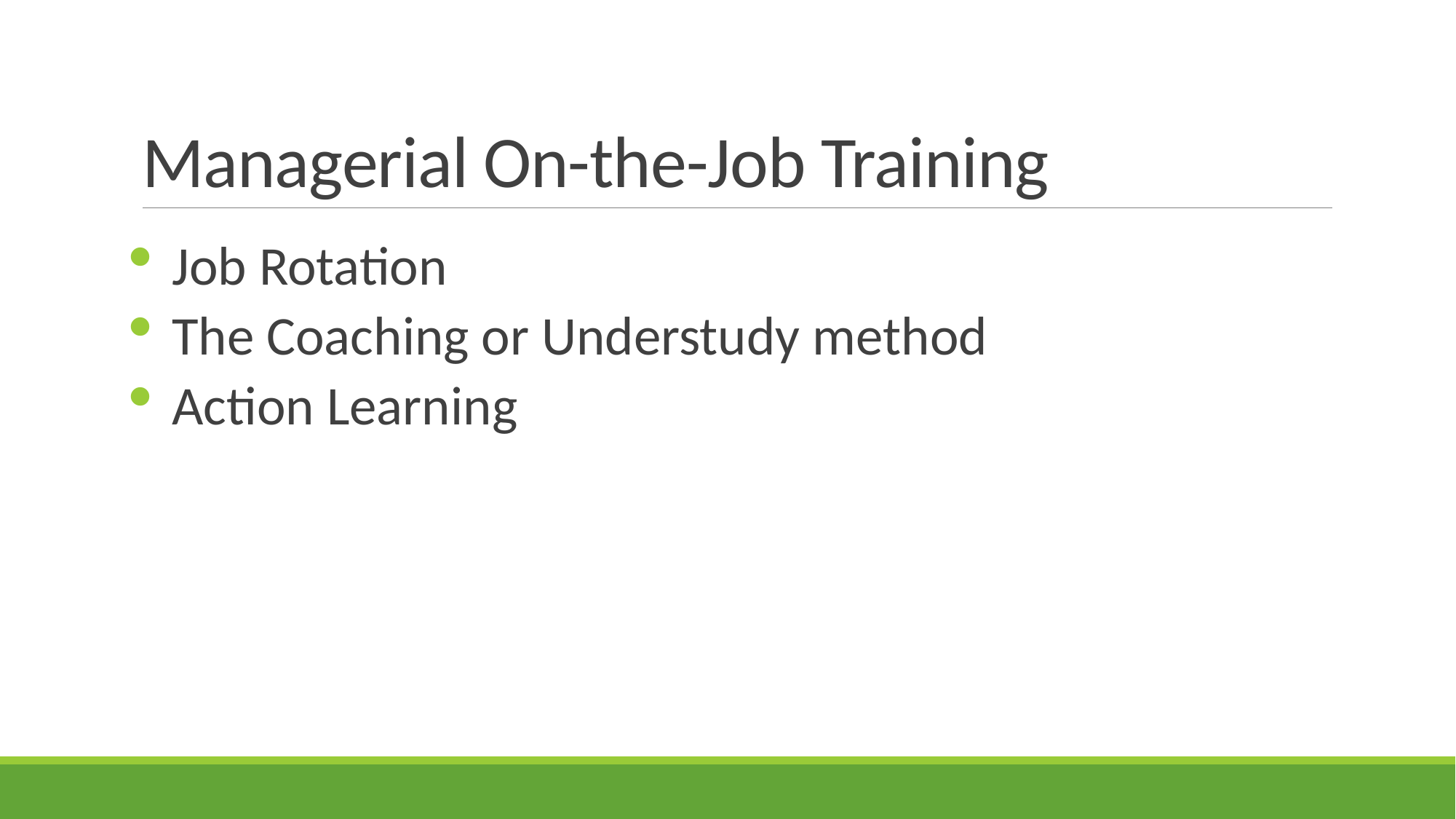

# Managerial On-the-Job Training
Job Rotation
The Coaching or Understudy method
Action Learning